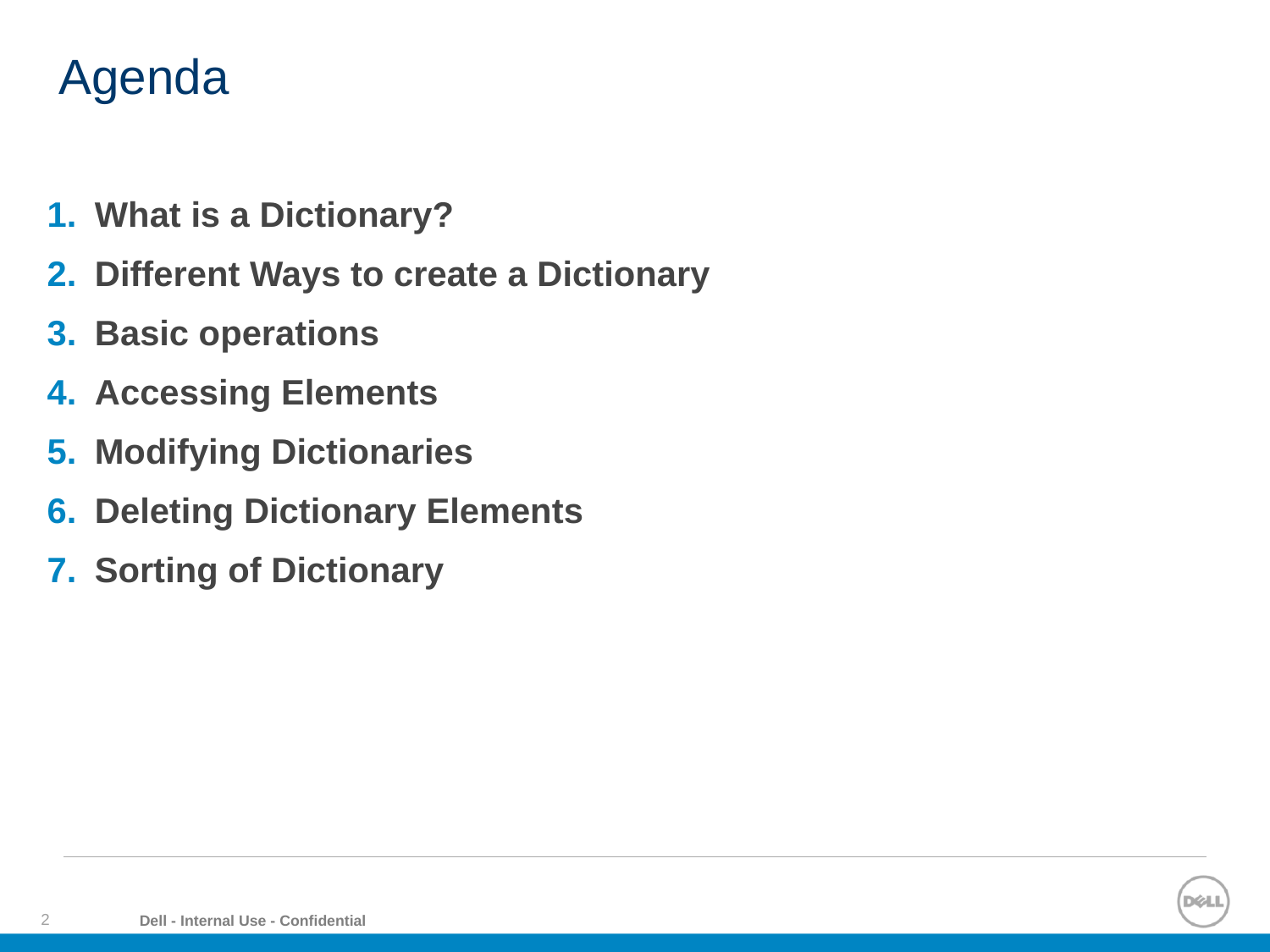

# Agenda

What is a Dictionary?
Different Ways to create a Dictionary
Basic operations
Accessing Elements
Modifying Dictionaries
Deleting Dictionary Elements
Sorting of Dictionary